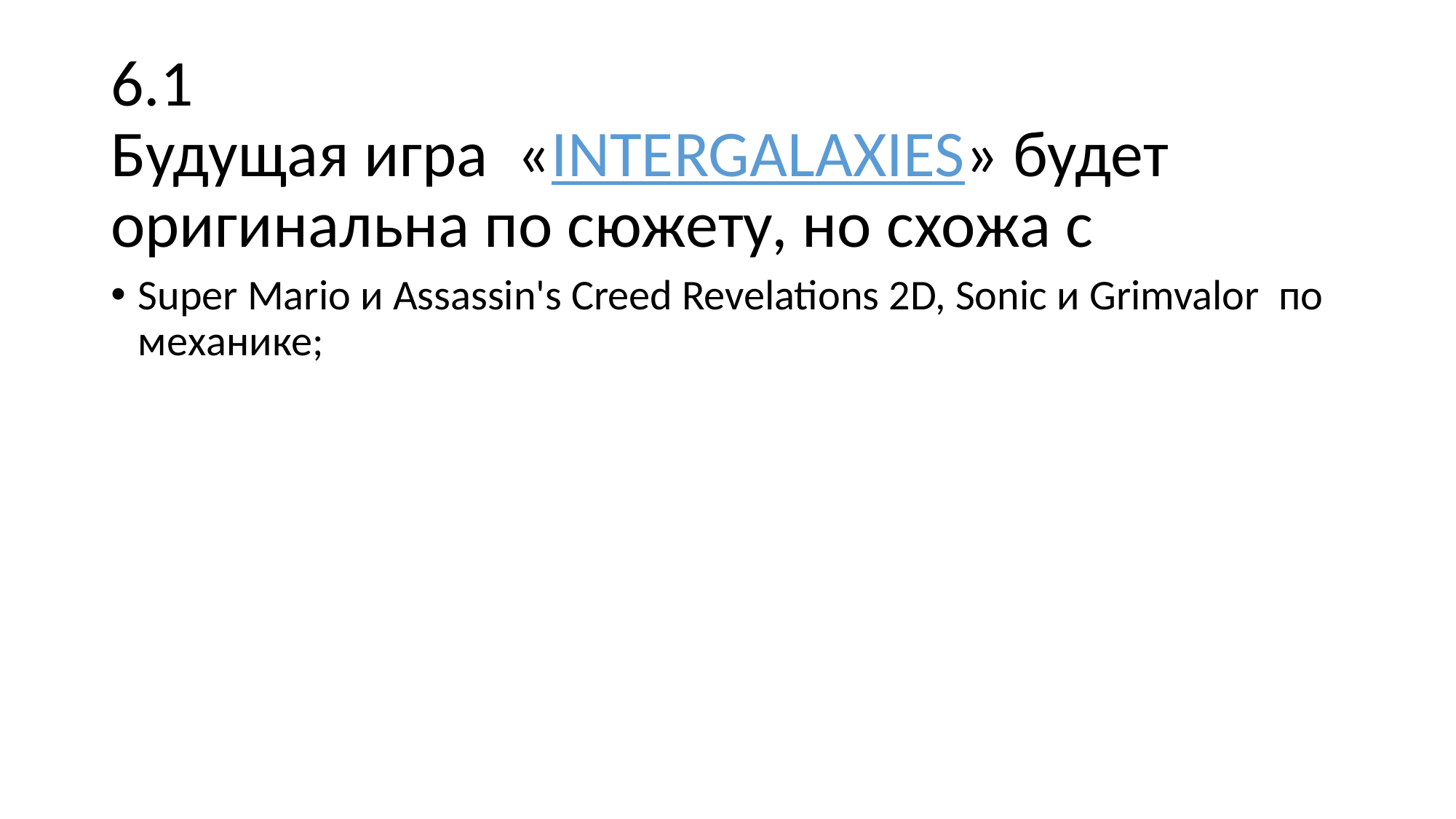

# 6.1 Будущая игра  «INTERGALAXIES» будет оригинальна по сюжету, но схожа с
Super Mario и Assassin's Creed Revelations 2D, Sonic и Grimvalor  по механике;